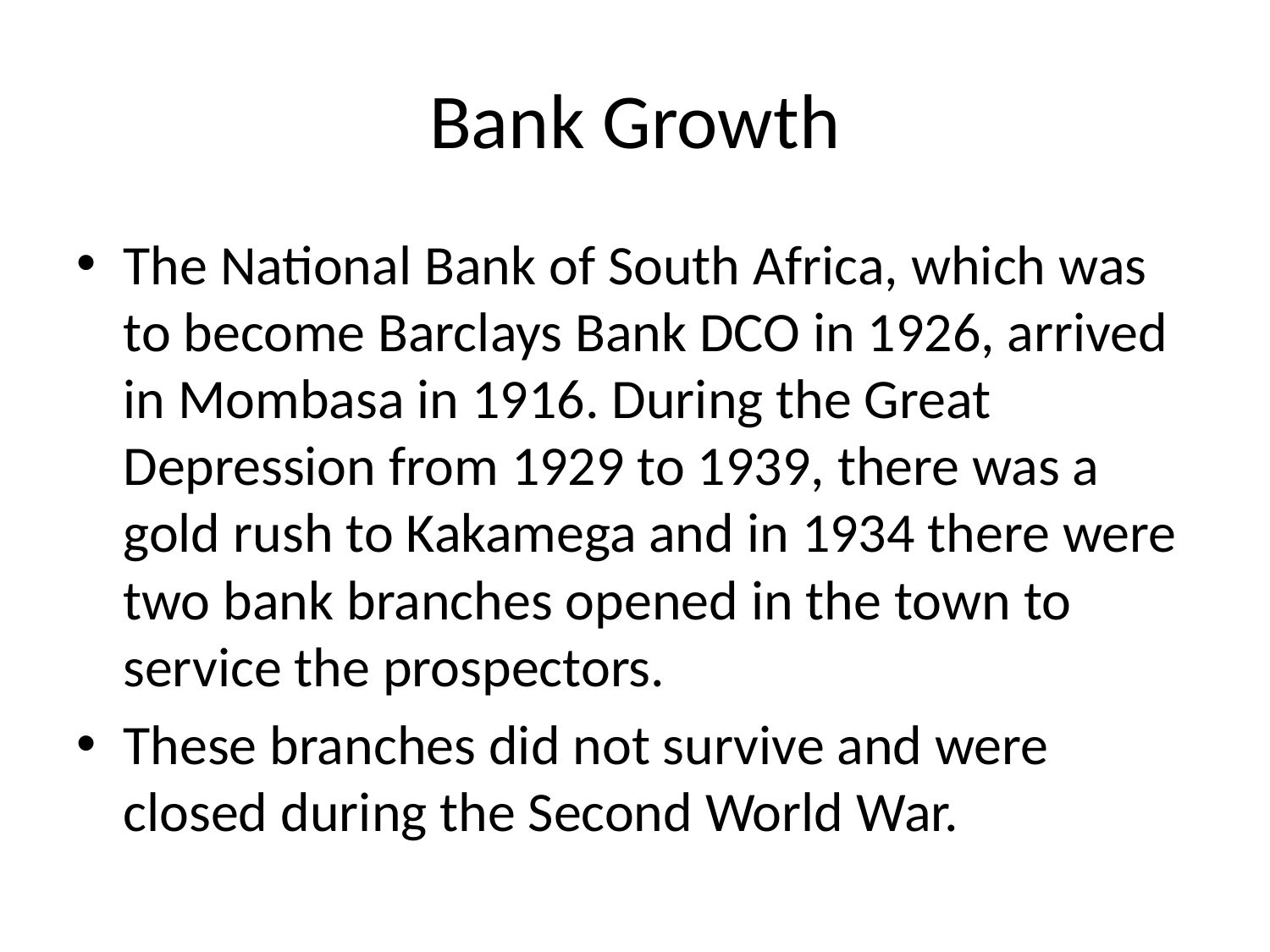

# Bank Growth
The National Bank of South Africa, which was to become Barclays Bank DCO in 1926, arrived in Mombasa in 1916. During the Great Depression from 1929 to 1939, there was a gold rush to Kakamega and in 1934 there were two bank branches opened in the town to service the prospectors.
These branches did not survive and were closed during the Second World War.